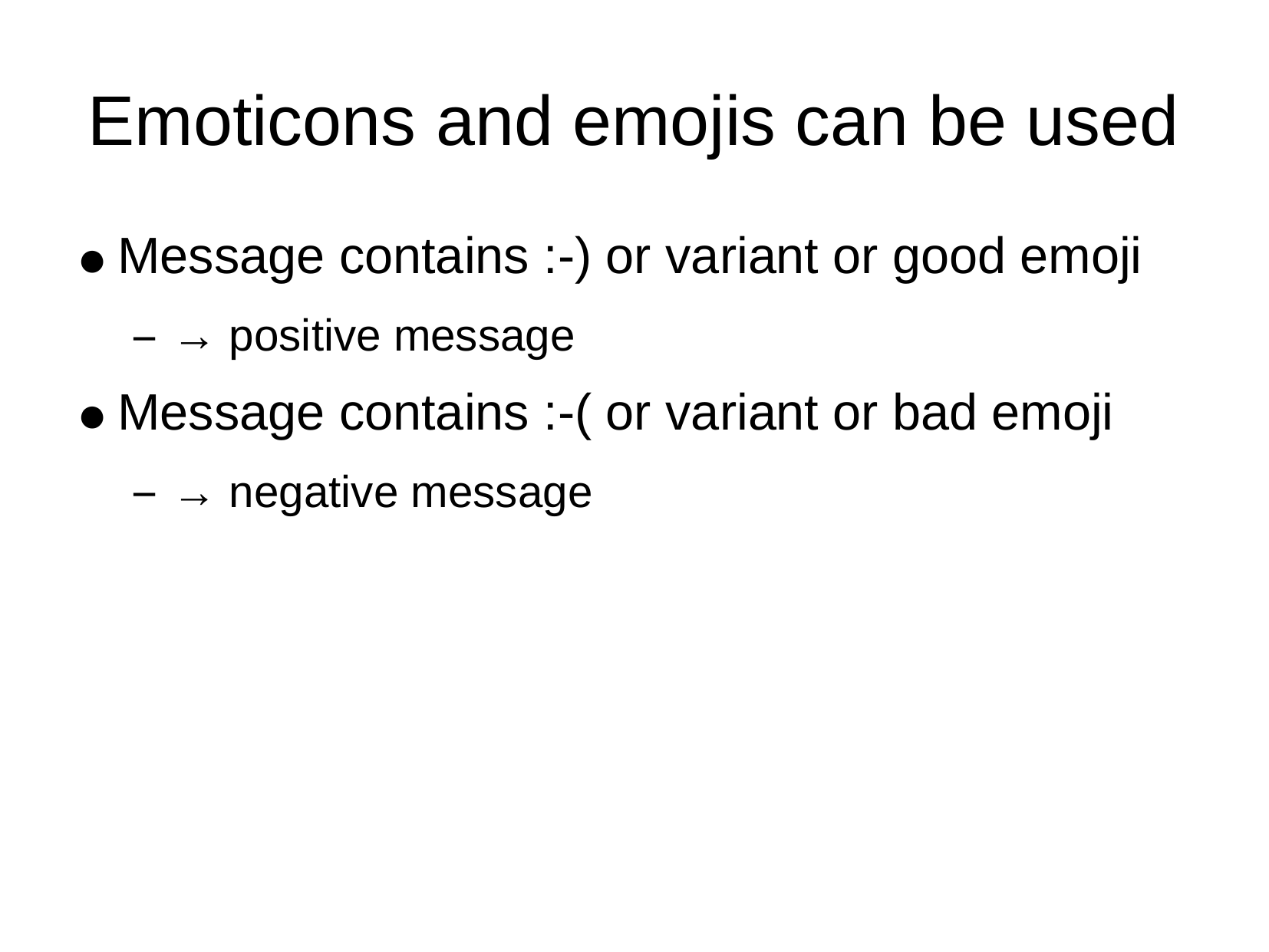

Emoticons and emojis can be used
Message contains :-) or variant or good emoji
→ positive message
Message contains :-( or variant or bad emoji
→ negative message